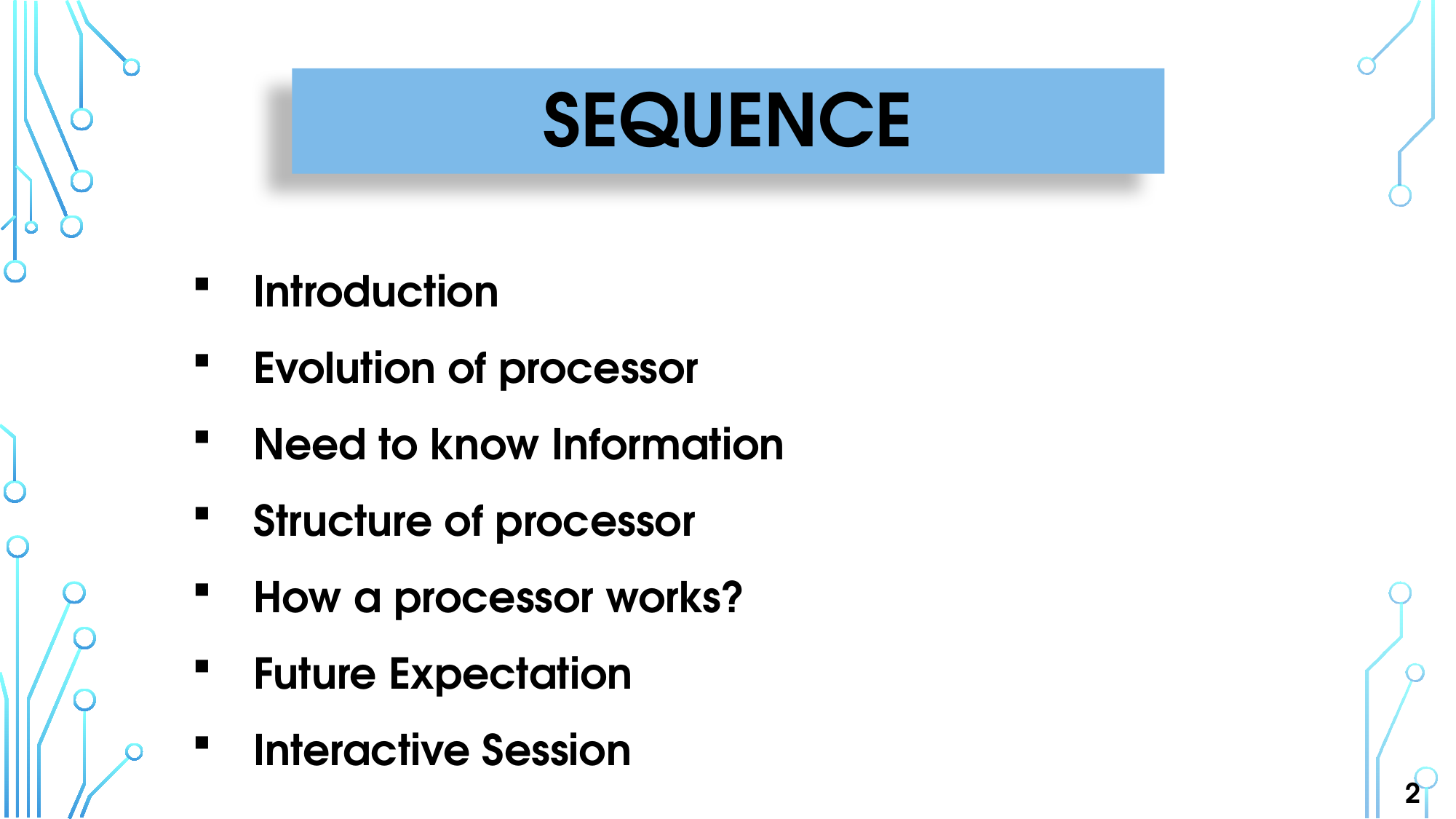

SEQUENCE
Introduction
Evolution of processor
Need to know Information
Structure of processor
How a processor works?
Future Expectation
Interactive Session
2
2